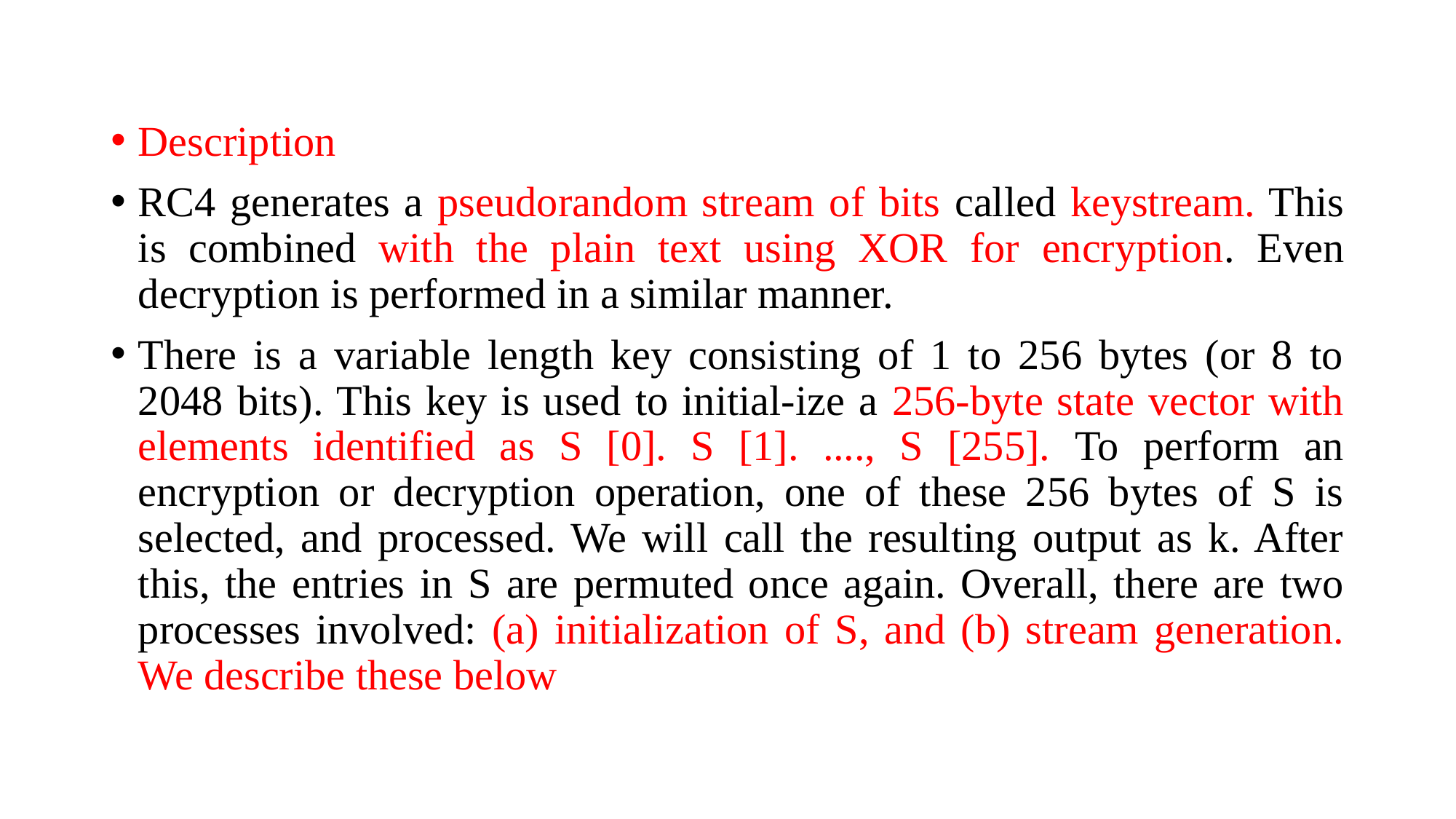

Description
RC4 generates a pseudorandom stream of bits called keystream. This is combined with the plain text using XOR for encryption. Even decryption is performed in a similar manner.
There is a variable length key consisting of 1 to 256 bytes (or 8 to 2048 bits). This key is used to initial-ize a 256-byte state vector with elements identified as S [0]. S [1]. ...., S [255]. To perform an encryption or decryption operation, one of these 256 bytes of S is selected, and processed. We will call the resulting output as k. After this, the entries in S are permuted once again. Overall, there are two processes involved: (a) initialization of S, and (b) stream generation. We describe these below